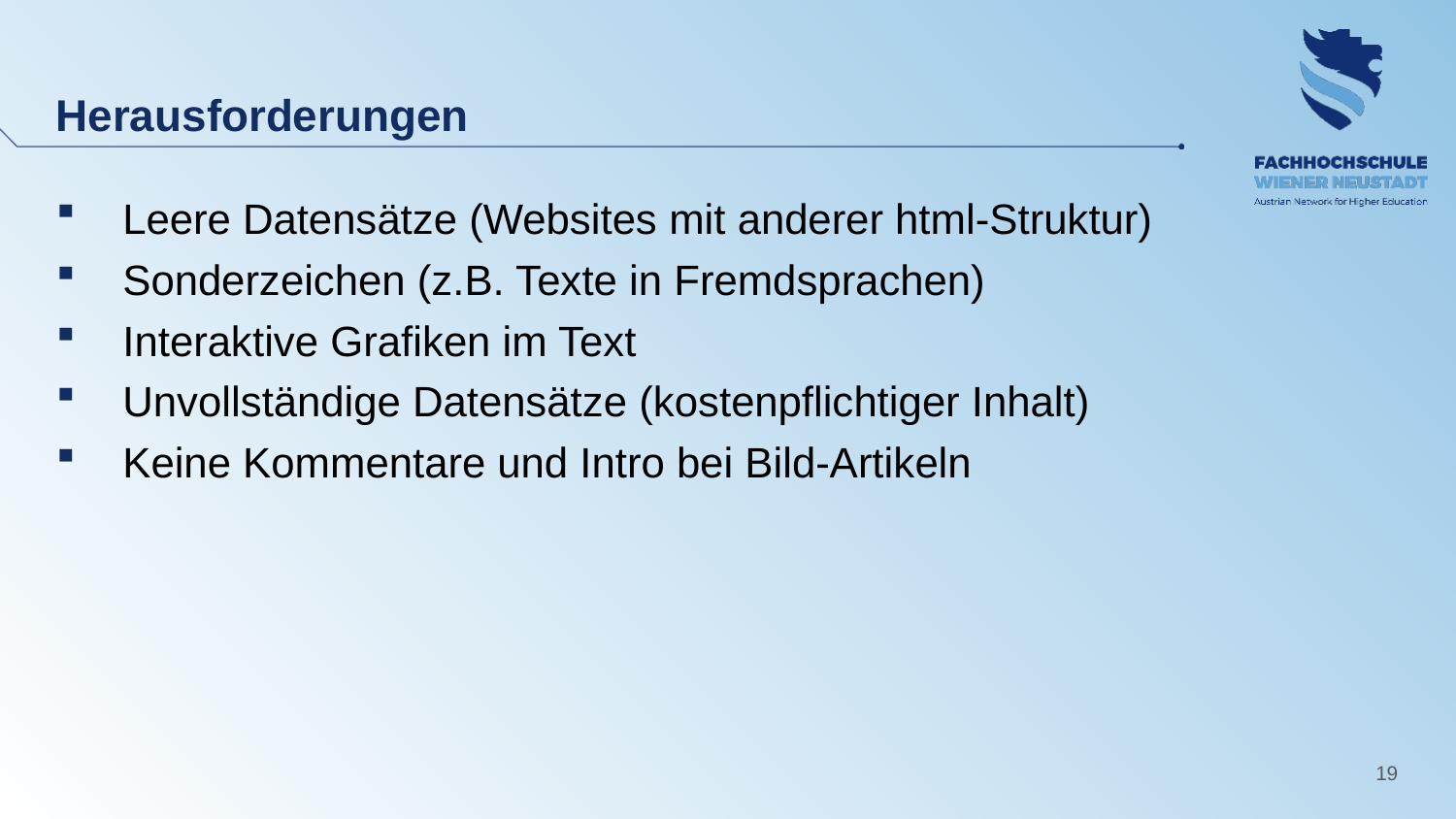

Herausforderungen
 Leere Datensätze (Websites mit anderer html-Struktur)
 Sonderzeichen (z.B. Texte in Fremdsprachen)
 Interaktive Grafiken im Text
 Unvollständige Datensätze (kostenpflichtiger Inhalt)
 Keine Kommentare und Intro bei Bild-Artikeln